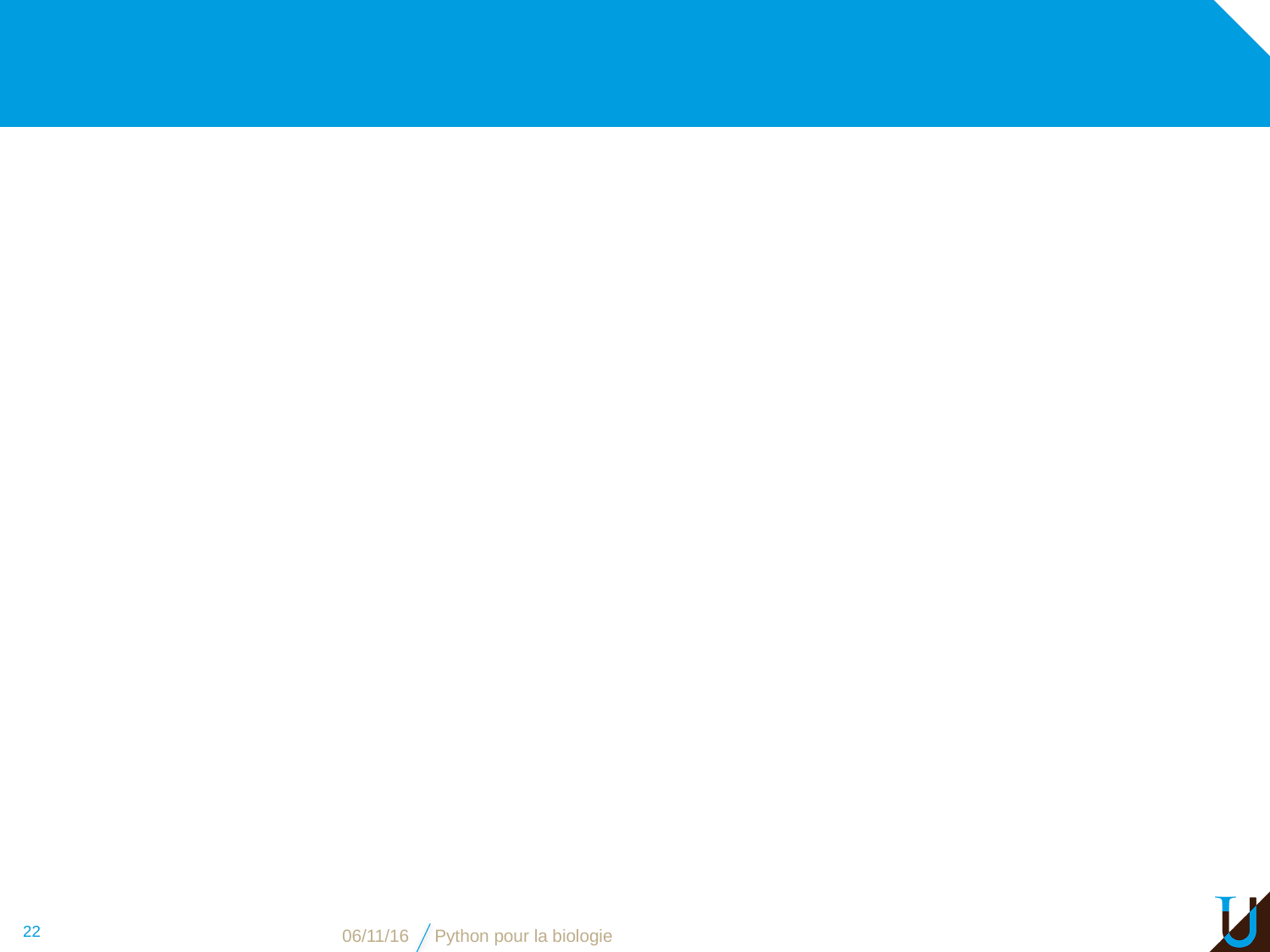

#

22
06/11/16
Python pour la biologie